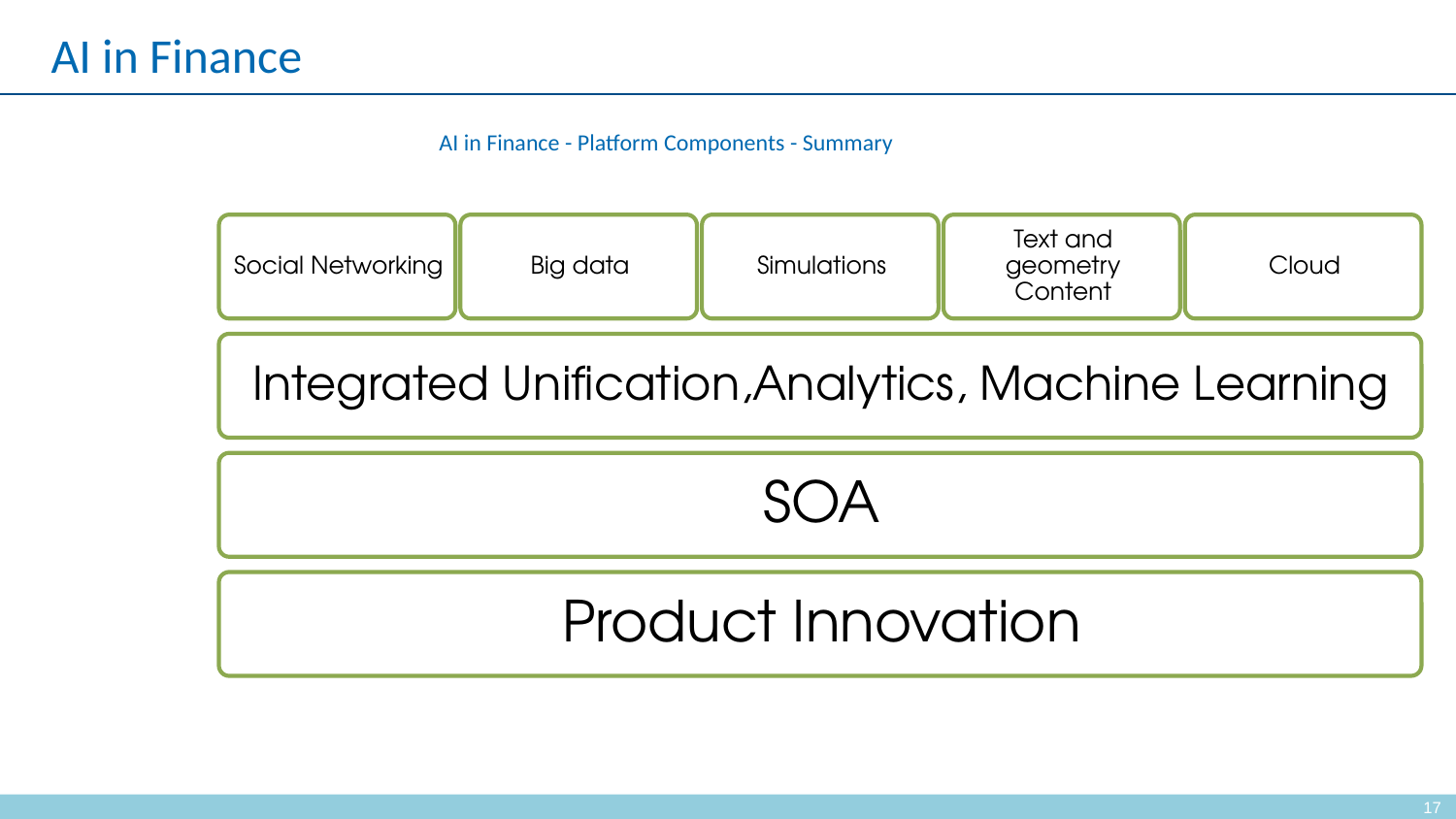

# AI in Finance

AI in Finance - Platform Components - Summary
Product Innovation
SOA
Integrated Unification,Analytics, Machine Learning
Social Networking
Big data
Simulations
Text and geometry Content
Cloud